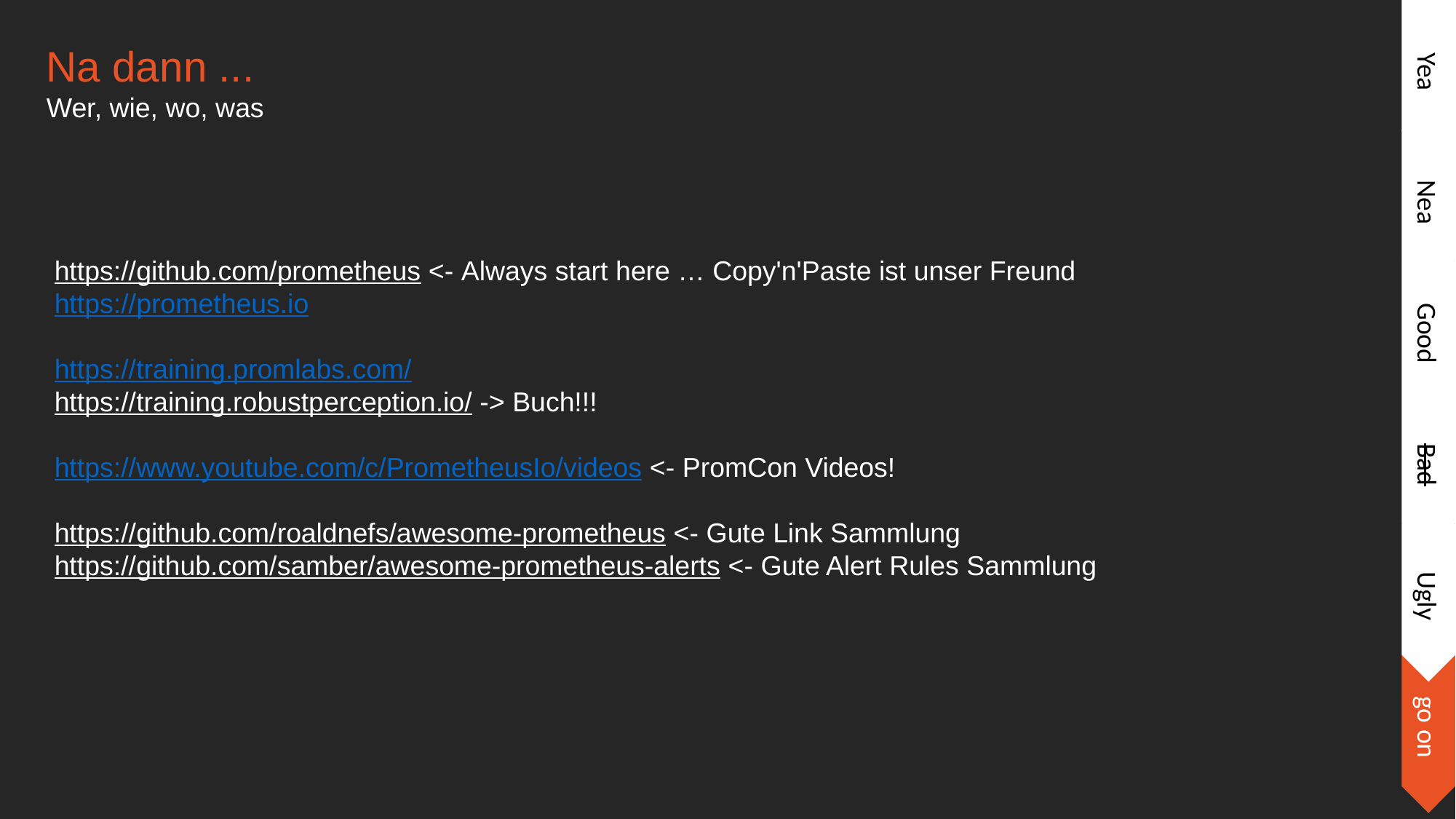

Na dann ...
Wer, wie, wo, was
Yea
Nea
https://github.com/prometheus <- Always start here … Copy'n'Paste ist unser Freund
https://prometheus.io
https://training.promlabs.com/
https://training.robustperception.io/ -> Buch!!!
https://www.youtube.com/c/PrometheusIo/videos <- PromCon Videos!

https://github.com/roaldnefs/awesome-prometheus <- Gute Link Sammlung
https://github.com/samber/awesome-prometheus-alerts <- Gute Alert Rules Sammlung
Good
Bad
Ugly
go on